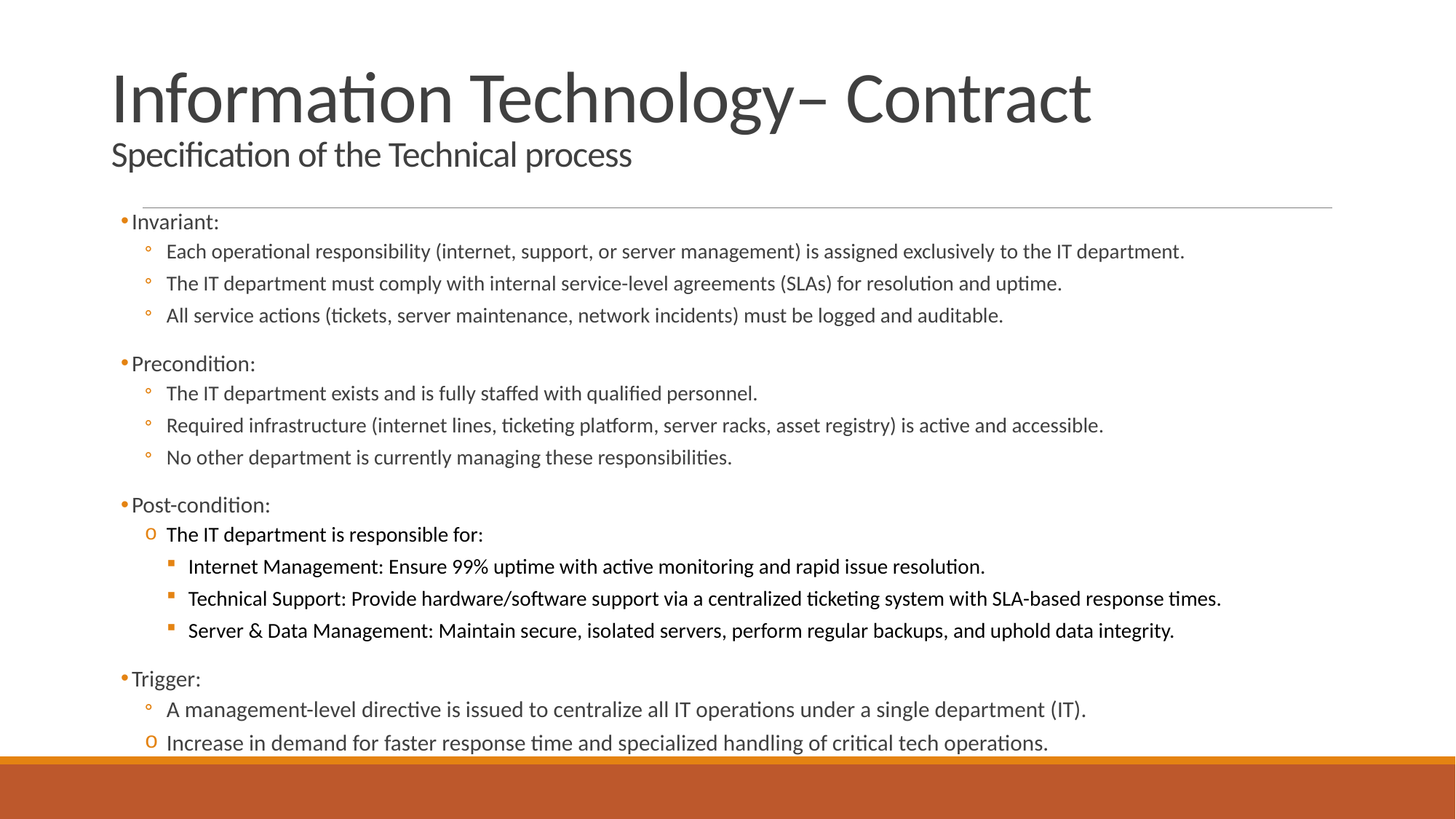

# Information Technology– Contract Specification of the Technical process
Invariant:
Each operational responsibility (internet, support, or server management) is assigned exclusively to the IT department.
The IT department must comply with internal service-level agreements (SLAs) for resolution and uptime.
All service actions (tickets, server maintenance, network incidents) must be logged and auditable.
Precondition:
The IT department exists and is fully staffed with qualified personnel.
Required infrastructure (internet lines, ticketing platform, server racks, asset registry) is active and accessible.
No other department is currently managing these responsibilities.
Post-condition:
The IT department is responsible for:
Internet Management: Ensure 99% uptime with active monitoring and rapid issue resolution.
Technical Support: Provide hardware/software support via a centralized ticketing system with SLA-based response times.
Server & Data Management: Maintain secure, isolated servers, perform regular backups, and uphold data integrity.
Trigger:
A management-level directive is issued to centralize all IT operations under a single department (IT).
Increase in demand for faster response time and specialized handling of critical tech operations.